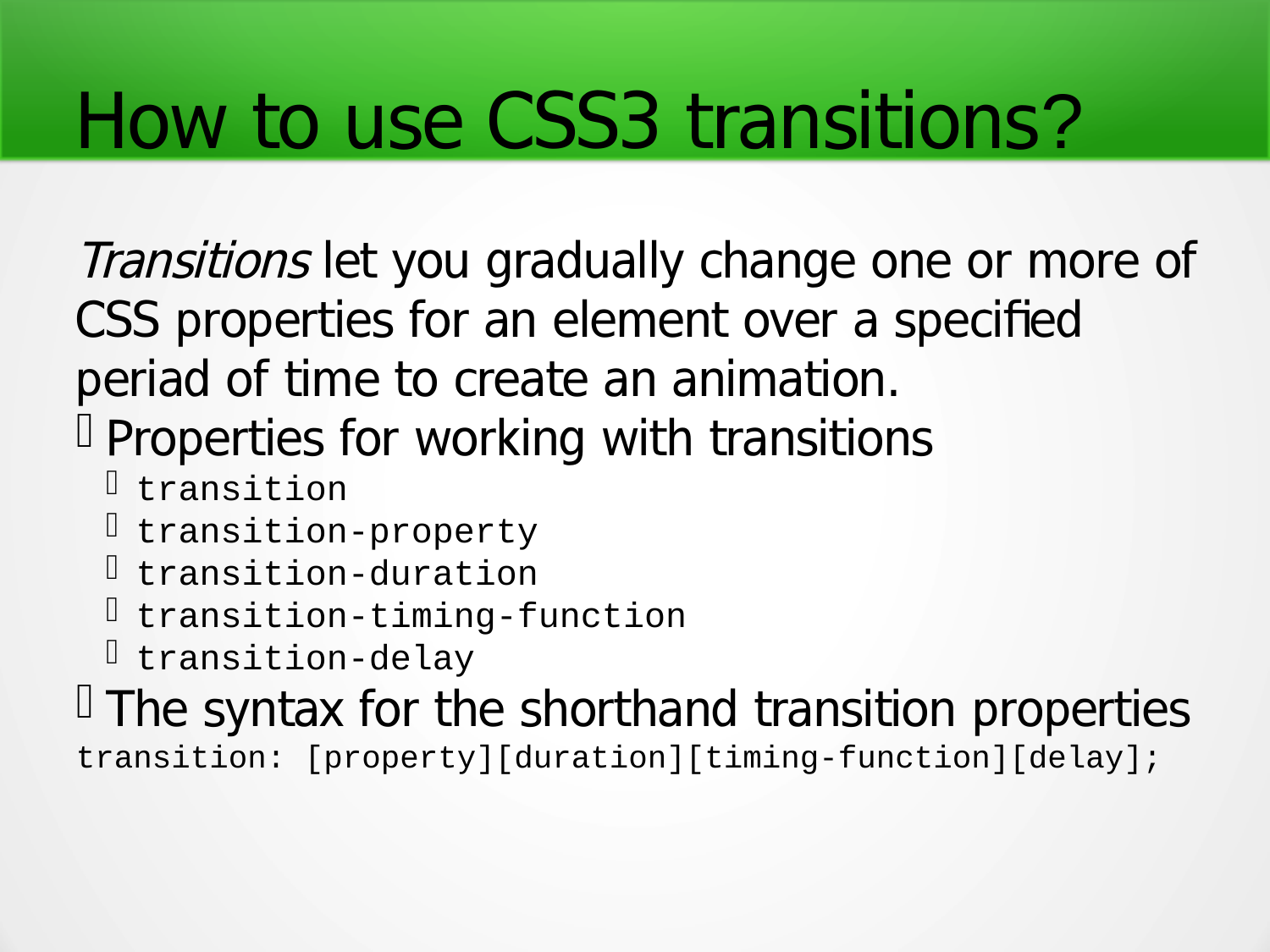

How to use CSS3 transitions?
Transitions let you gradually change one or more of CSS properties for an element over a specified periad of time to create an animation.
Properties for working with transitions
transition
transition-property
transition-duration
transition-timing-function
transition-delay
The syntax for the shorthand transition properties
transition: [property][duration][timing-function][delay];